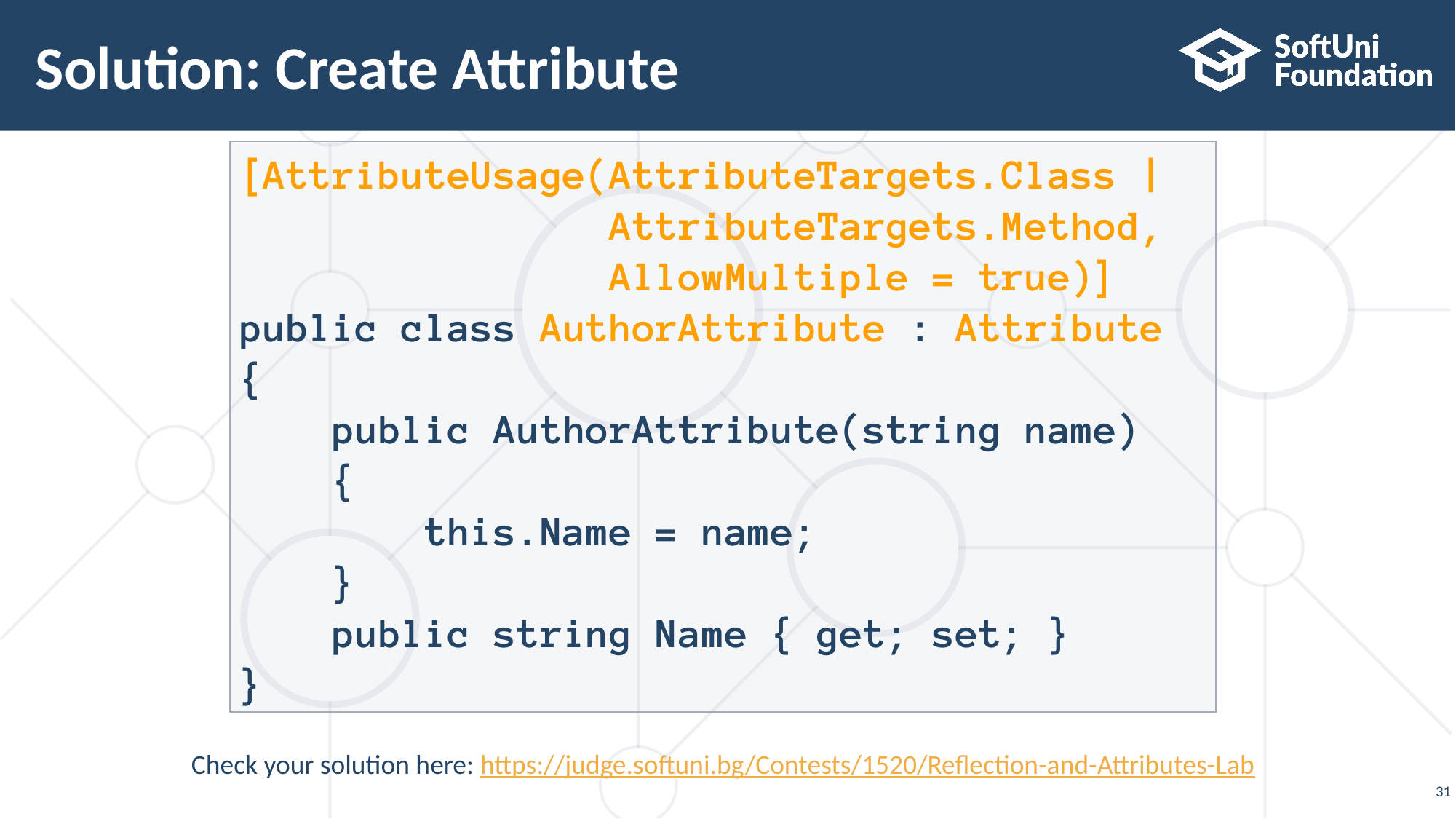

# Solution: Create Attribute
[AttributeUsage(AttributeTargets.Class |
                AttributeTargets.Method,
                AllowMultiple = true)]
public class AuthorAttribute : Attribute
{
    public AuthorAttribute(string name)
    {
        this.Name = name;
    }
    public string Name { get; set; }
}
Check your solution here: https://judge.softuni.bg/Contests/1520/Reflection-and-Attributes-Lab
31